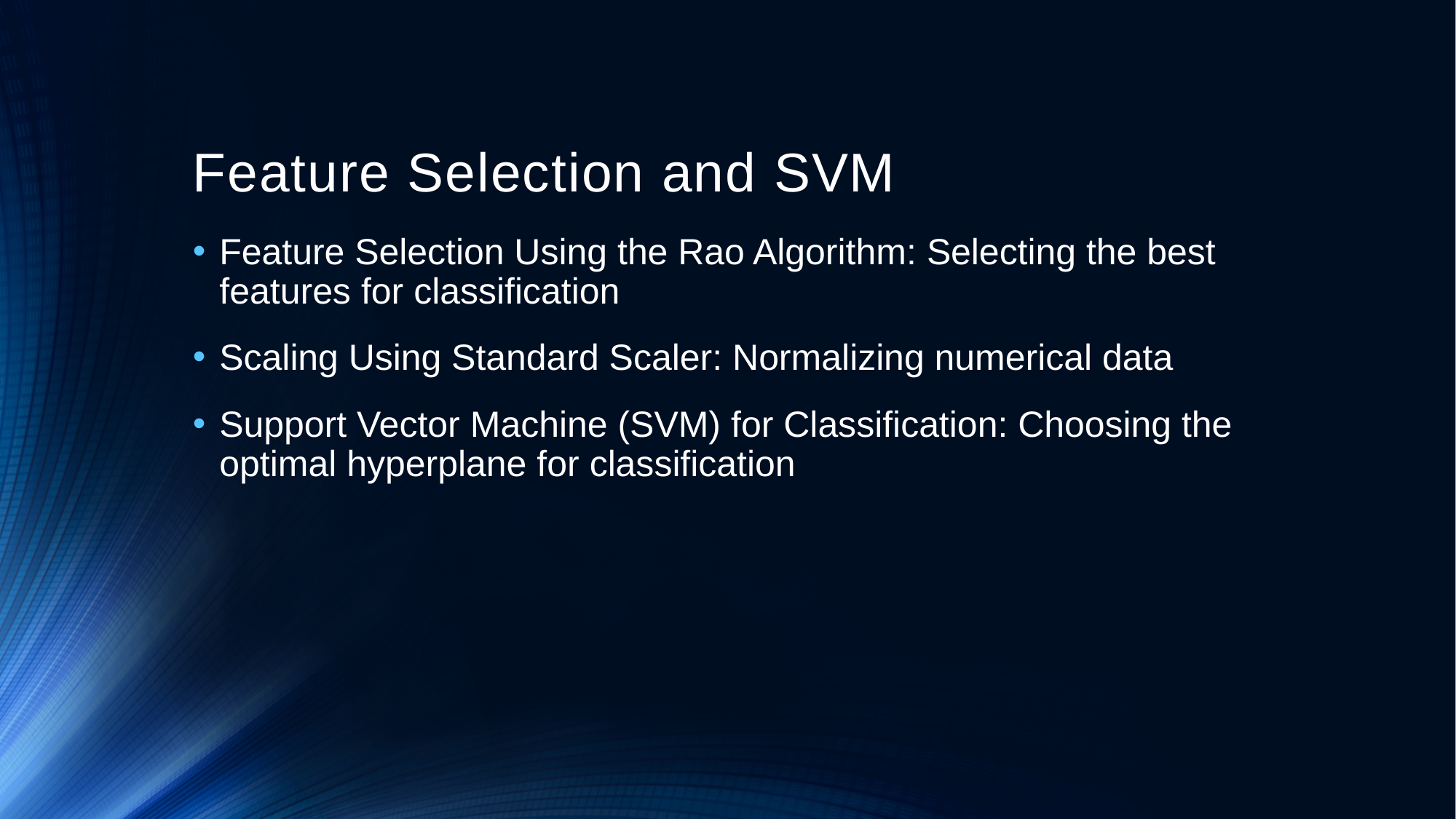

# Feature Selection and SVM
Feature Selection Using the Rao Algorithm: Selecting the best features for classification
Scaling Using Standard Scaler: Normalizing numerical data
Support Vector Machine (SVM) for Classification: Choosing the optimal hyperplane for classification